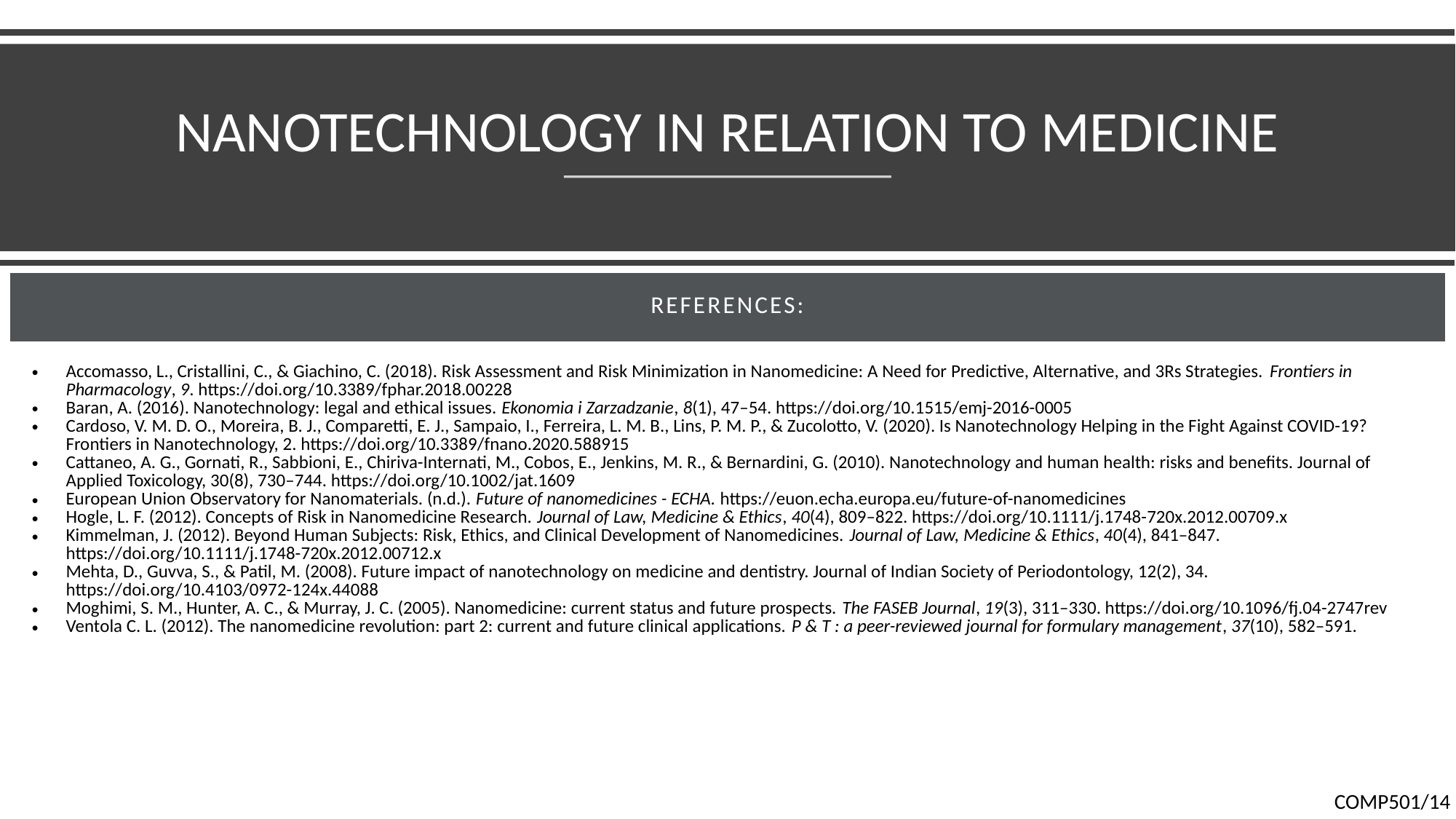

# NANOTECHNOLOGY IN RELATION TO MEDICINE
| References: |
| --- |
| Accomasso, L., Cristallini, C., & Giachino, C. (2018). Risk Assessment and Risk Minimization in Nanomedicine: A Need for Predictive, Alternative, and 3Rs Strategies. Frontiers in Pharmacology, 9. https://doi.org/10.3389/fphar.2018.00228 Baran, A. (2016). Nanotechnology: legal and ethical issues. Ekonomia i Zarzadzanie, 8(1), 47–54. https://doi.org/10.1515/emj-2016-0005 Cardoso, V. M. D. O., Moreira, B. J., Comparetti, E. J., Sampaio, I., Ferreira, L. M. B., Lins, P. M. P., & Zucolotto, V. (2020). Is Nanotechnology Helping in the Fight Against COVID-19? Frontiers in Nanotechnology, 2. https://doi.org/10.3389/fnano.2020.588915 Cattaneo, A. G., Gornati, R., Sabbioni, E., Chiriva-Internati, M., Cobos, E., Jenkins, M. R., & Bernardini, G. (2010). Nanotechnology and human health: risks and benefits. Journal of Applied Toxicology, 30(8), 730–744. https://doi.org/10.1002/jat.1609 European Union Observatory for Nanomaterials. (n.d.). Future of nanomedicines - ECHA. https://euon.echa.europa.eu/future-of-nanomedicines Hogle, L. F. (2012). Concepts of Risk in Nanomedicine Research. Journal of Law, Medicine & Ethics, 40(4), 809–822. https://doi.org/10.1111/j.1748-720x.2012.00709.x Kimmelman, J. (2012). Beyond Human Subjects: Risk, Ethics, and Clinical Development of Nanomedicines. Journal of Law, Medicine & Ethics, 40(4), 841–847. https://doi.org/10.1111/j.1748-720x.2012.00712.x Mehta, D., Guvva, S., & Patil, M. (2008). Future impact of nanotechnology on medicine and dentistry. Journal of Indian Society of Periodontology, 12(2), 34. https://doi.org/10.4103/0972-124x.44088 Moghimi, S. M., Hunter, A. C., & Murray, J. C. (2005). Nanomedicine: current status and future prospects. The FASEB Journal, 19(3), 311–330. https://doi.org/10.1096/fj.04-2747rev Ventola C. L. (2012). The nanomedicine revolution: part 2: current and future clinical applications. P & T : a peer-reviewed journal for formulary management, 37(10), 582–591. |
COMP501/14